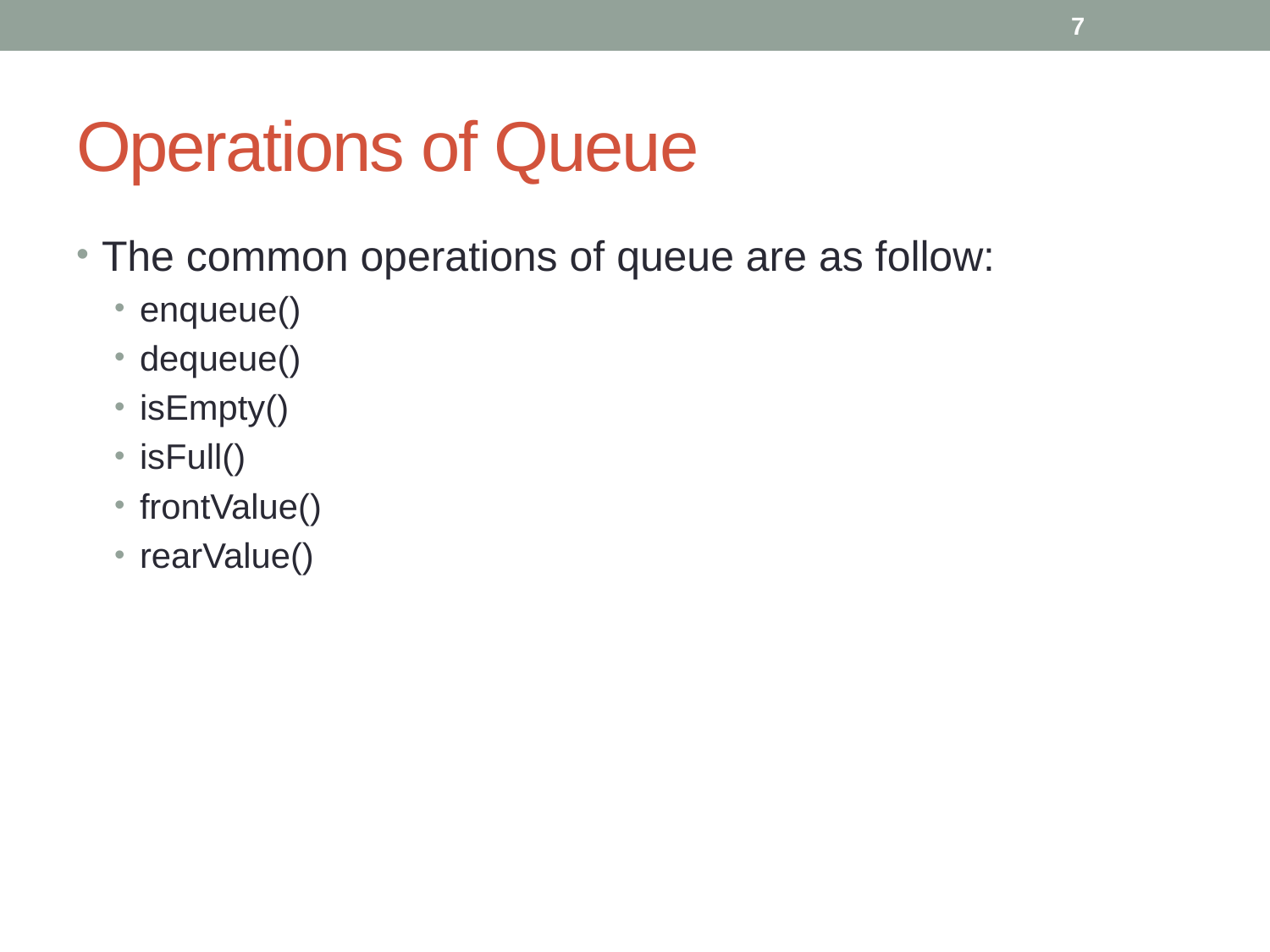

7
# Operations of Queue
The common operations of queue are as follow:
enqueue()
dequeue()
isEmpty()
isFull()
frontValue()
rearValue()